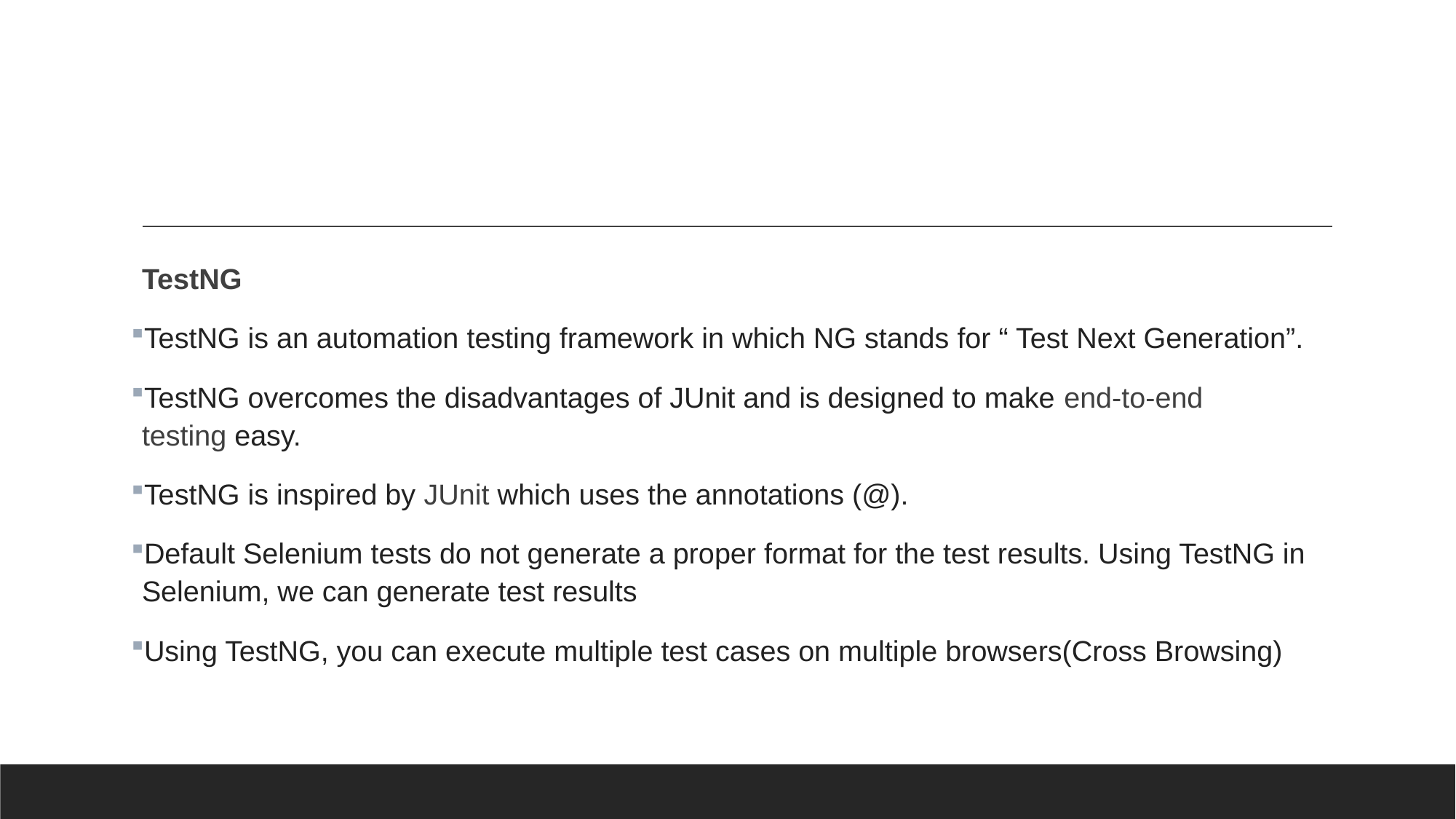

TestNG
TestNG is an automation testing framework in which NG stands for “ Test Next Generation”.
TestNG overcomes the disadvantages of JUnit and is designed to make end-to-end testing easy.
TestNG is inspired by JUnit which uses the annotations (@).
Default Selenium tests do not generate a proper format for the test results. Using TestNG in Selenium, we can generate test results
Using TestNG, you can execute multiple test cases on multiple browsers(Cross Browsing)